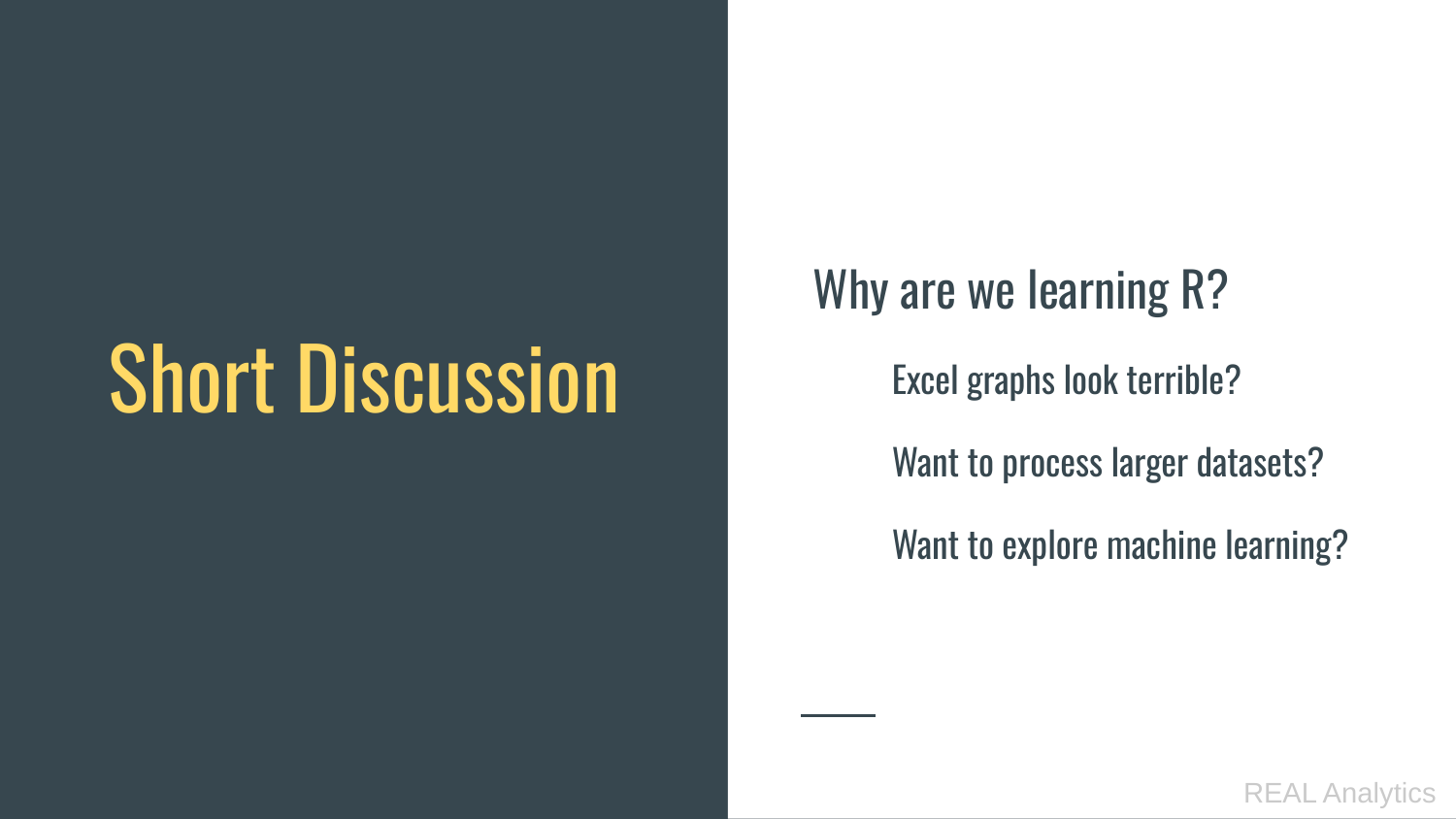

Why are we learning R?
Excel graphs look terrible?
Want to process larger datasets?
Want to explore machine learning?
# Short Discussion
REAL Analytics